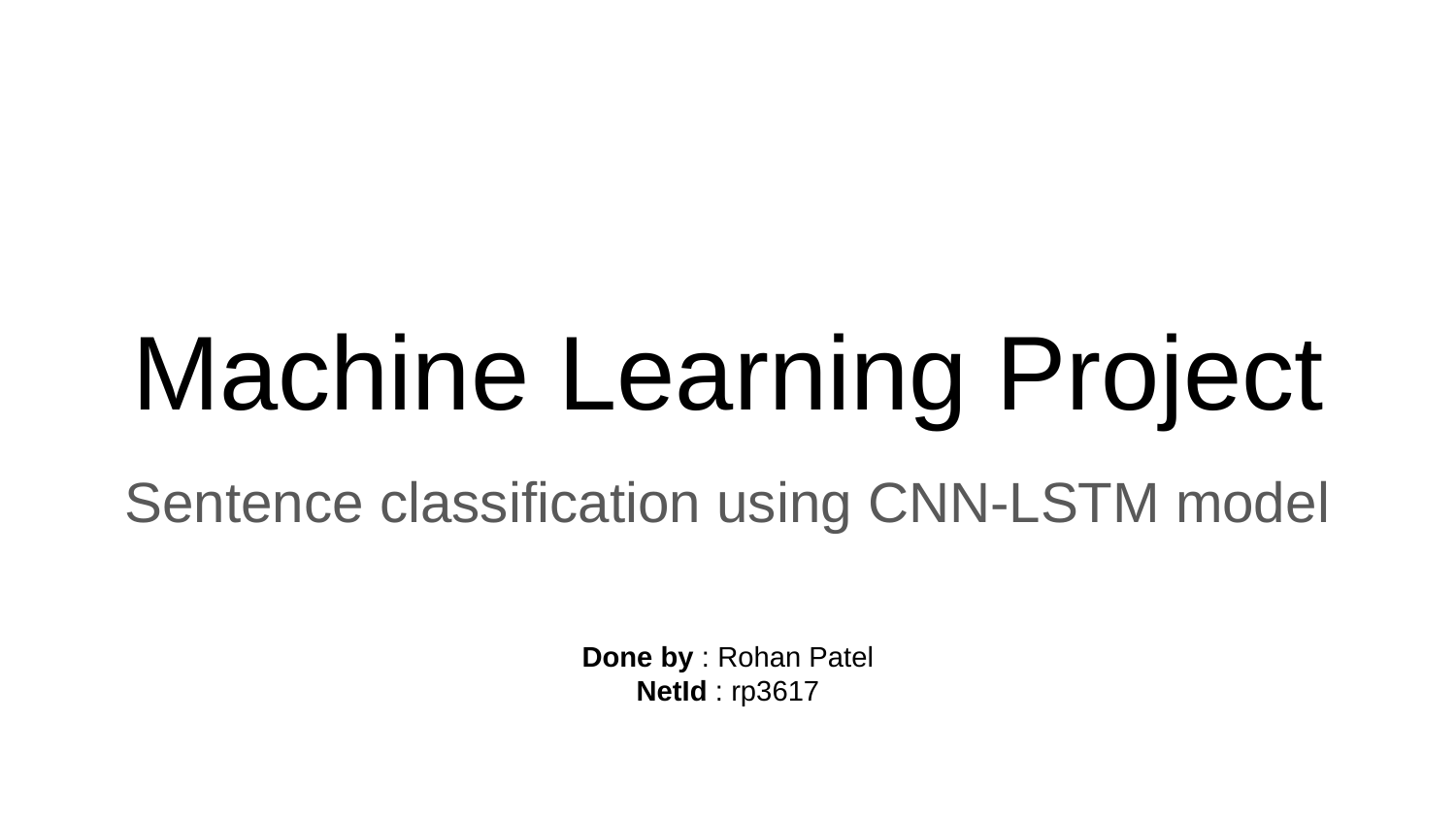

# Machine Learning Project
Sentence classification using CNN-LSTM model
Done by : Rohan Patel
NetId : rp3617